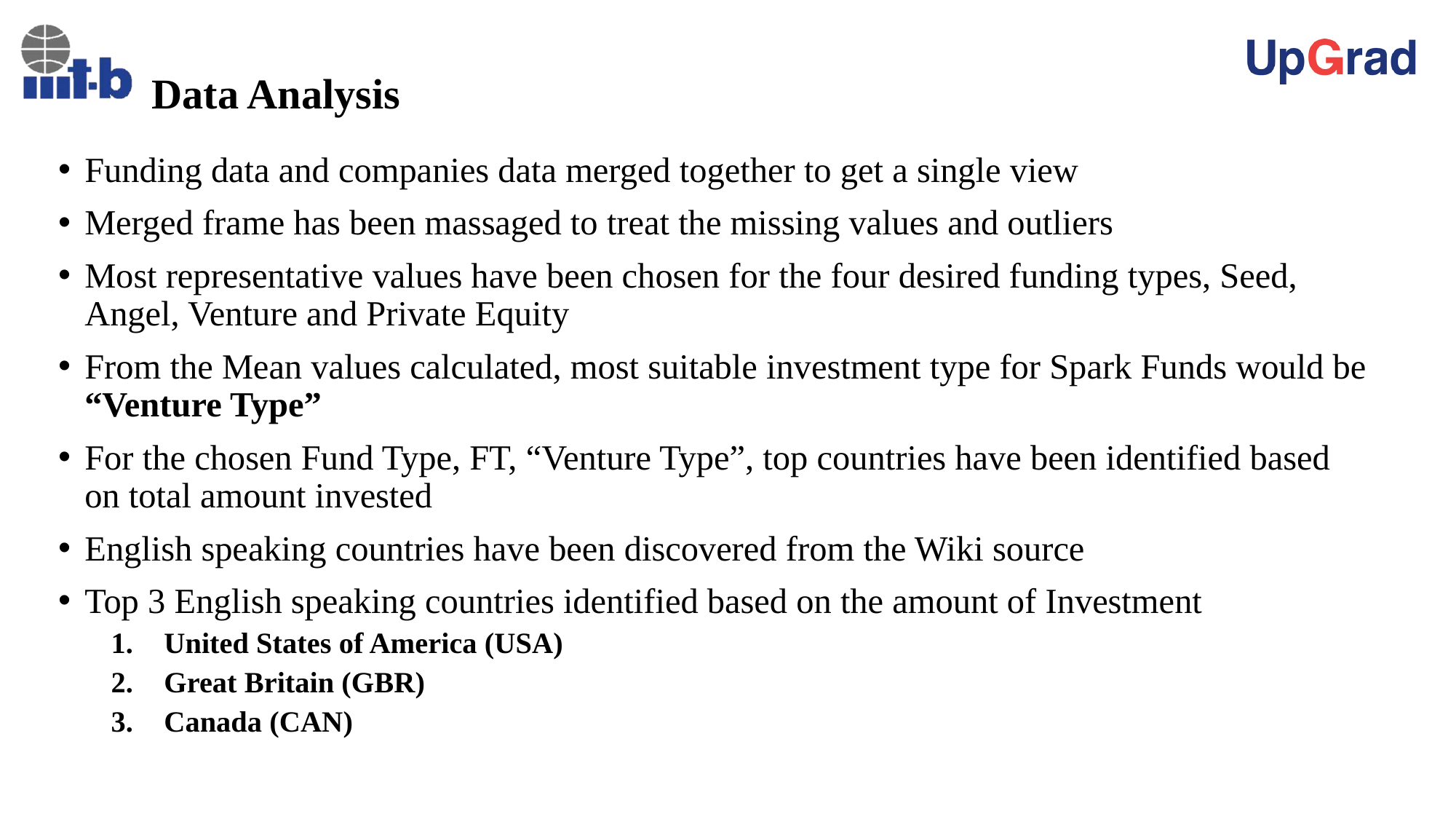

# Data Analysis
Funding data and companies data merged together to get a single view
Merged frame has been massaged to treat the missing values and outliers
Most representative values have been chosen for the four desired funding types, Seed, Angel, Venture and Private Equity
From the Mean values calculated, most suitable investment type for Spark Funds would be “Venture Type”
For the chosen Fund Type, FT, “Venture Type”, top countries have been identified based on total amount invested
English speaking countries have been discovered from the Wiki source
Top 3 English speaking countries identified based on the amount of Investment
United States of America (USA)
Great Britain (GBR)
Canada (CAN)